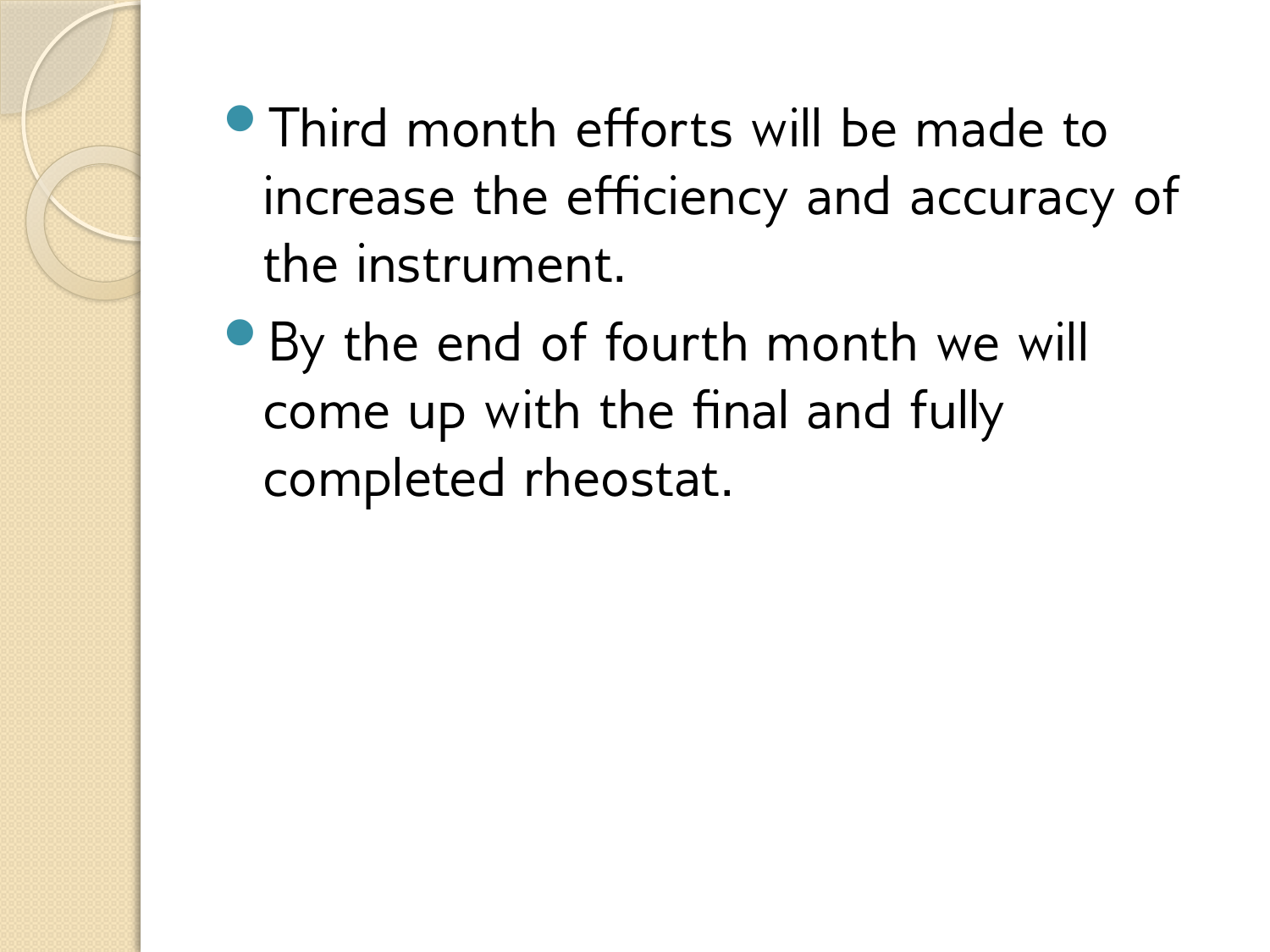

Third month efforts will be made to increase the efficiency and accuracy of the instrument.
By the end of fourth month we will come up with the final and fully completed rheostat.